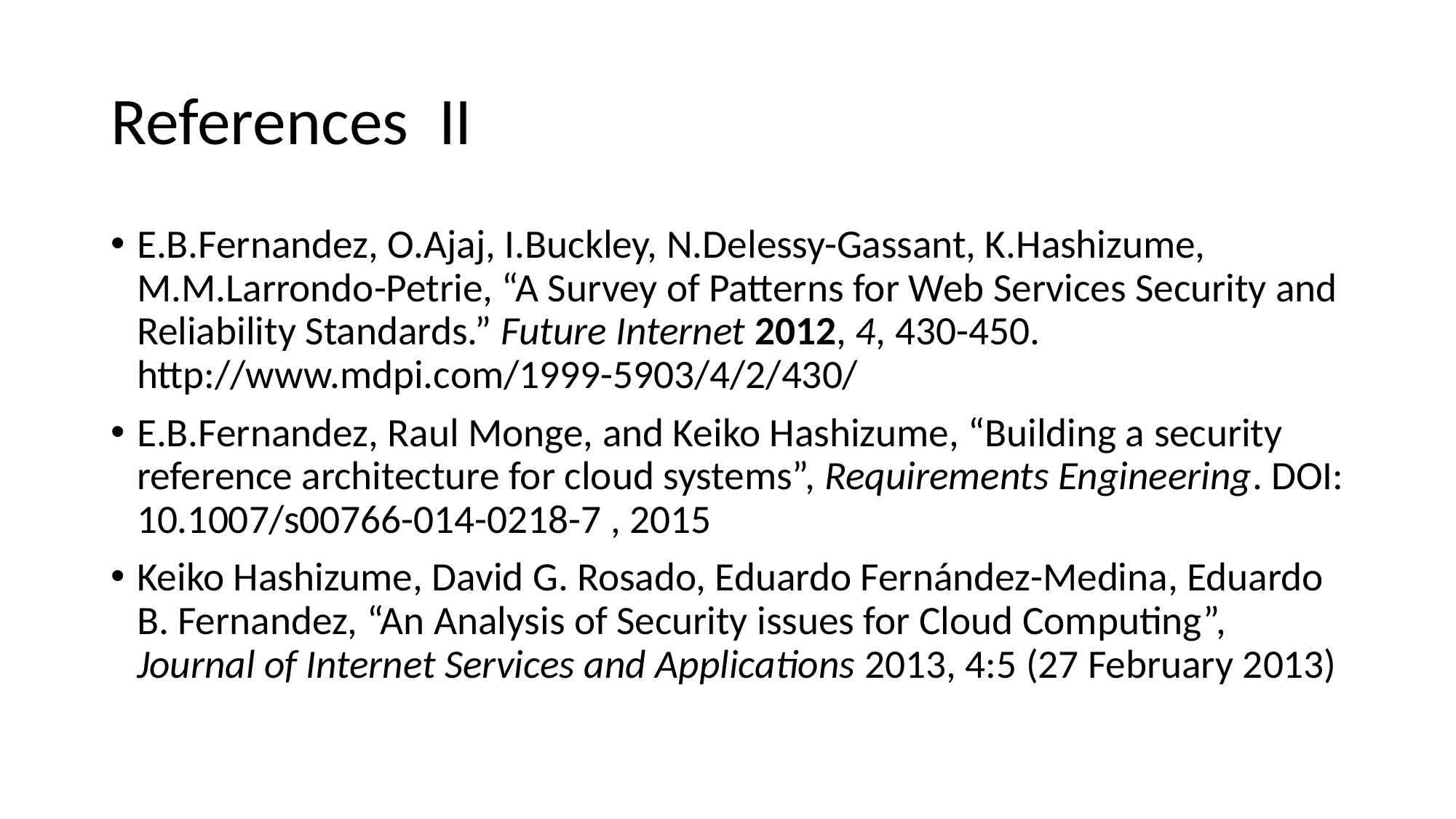

# References  II
E.B.Fernandez, O.Ajaj, I.Buckley, N.Delessy-Gassant, K.Hashizume, M.M.Larrondo-Petrie, “A Survey of Patterns for Web Services Security and Reliability Standards.” Future Internet 2012, 4, 430-450. http://www.mdpi.com/1999-5903/4/2/430/
E.B.Fernandez, Raul Monge, and Keiko Hashizume, “Building a security reference architecture for cloud systems”, Requirements Engineering. DOI: 10.1007/s00766-014-0218-7 , 2015
Keiko Hashizume, David G. Rosado, Eduardo Fernández-Medina, Eduardo B. Fernandez, “An Analysis of Security issues for Cloud Computing”, Journal of Internet Services and Applications 2013, 4:5 (27 February 2013)